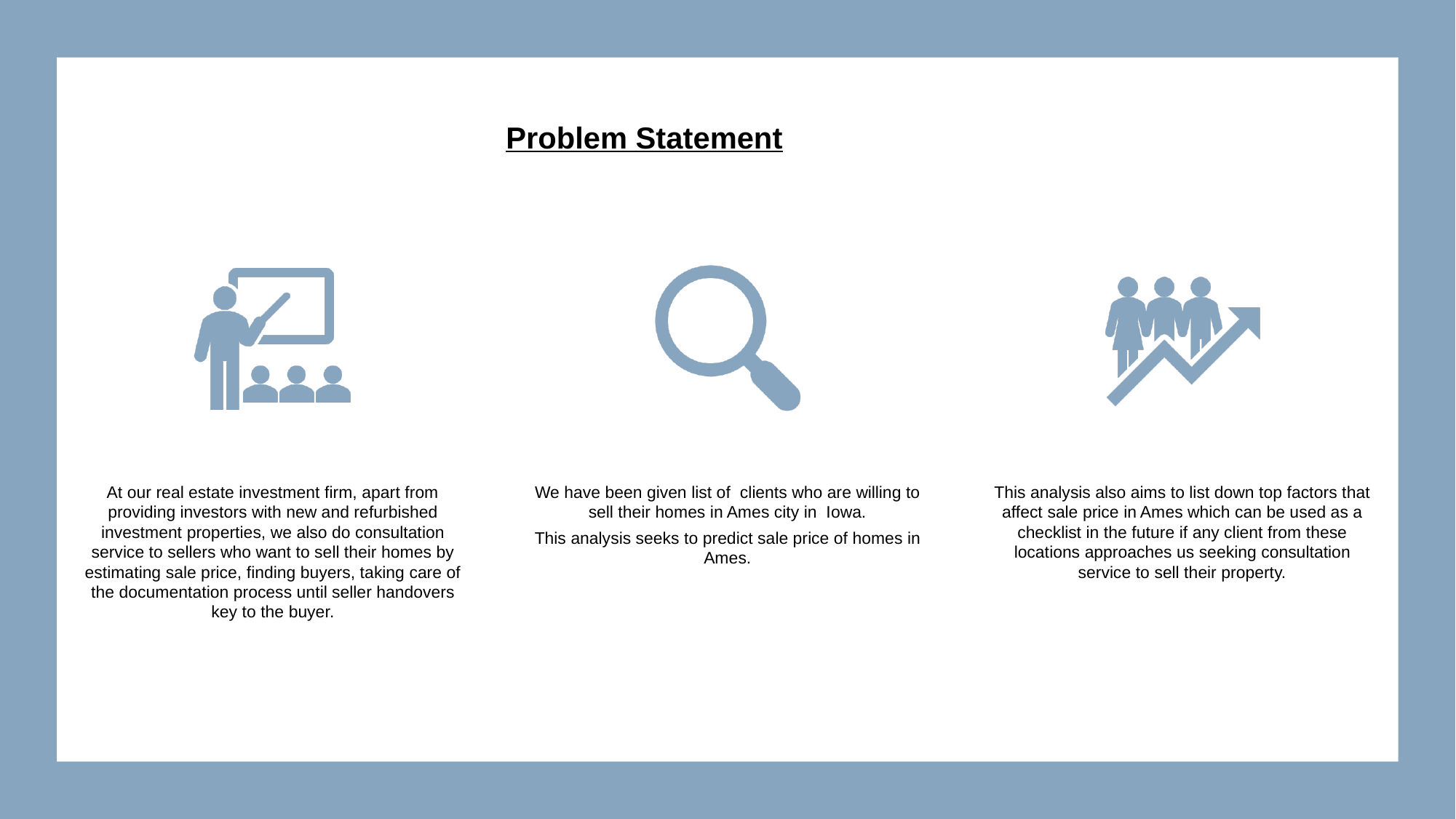

Problem Statement
At our real estate investment firm, apart from providing investors with new and refurbished investment properties, we also do consultation service to sellers who want to sell their homes by estimating sale price, finding buyers, taking care of the documentation process until seller handovers key to the buyer.
We have been given list of  clients who are willing to sell their homes in Ames city in  Iowa.
This analysis seeks to predict sale price of homes in Ames.
This analysis also aims to list down top factors that affect sale price in Ames which can be used as a checklist in the future if any client from these locations approaches us seeking consultation service to sell their property.